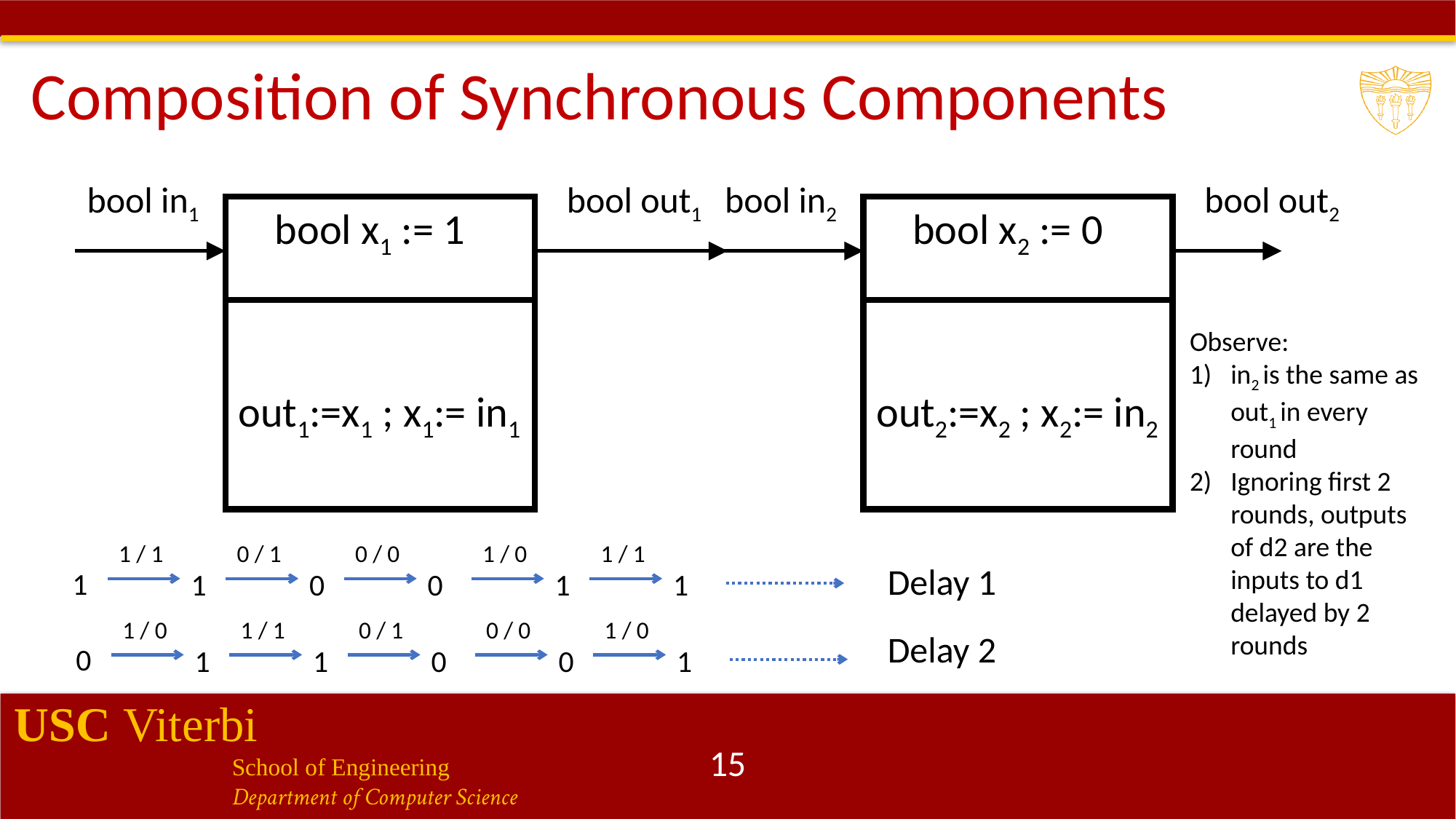

# Composition of Synchronous Components
bool in1
bool out1

bool x1 := 1
out1:=x1 ; x1:= in1
bool in2
bool out2

bool x2 := 0
out2:=x2 ; x2:= in2
Observe:
in2 is the same as out1 in every round
Ignoring first 2 rounds, outputs of d2 are the inputs to d1 delayed by 2 rounds
1 / 1
1
0 / 1
0
0 / 0
0
1 / 0
1
1 / 1
1
Delay 1
1
1 / 0
1
1 / 1
1
0 / 1
0
0 / 0
0
1 / 0
1
Delay 2
0
15